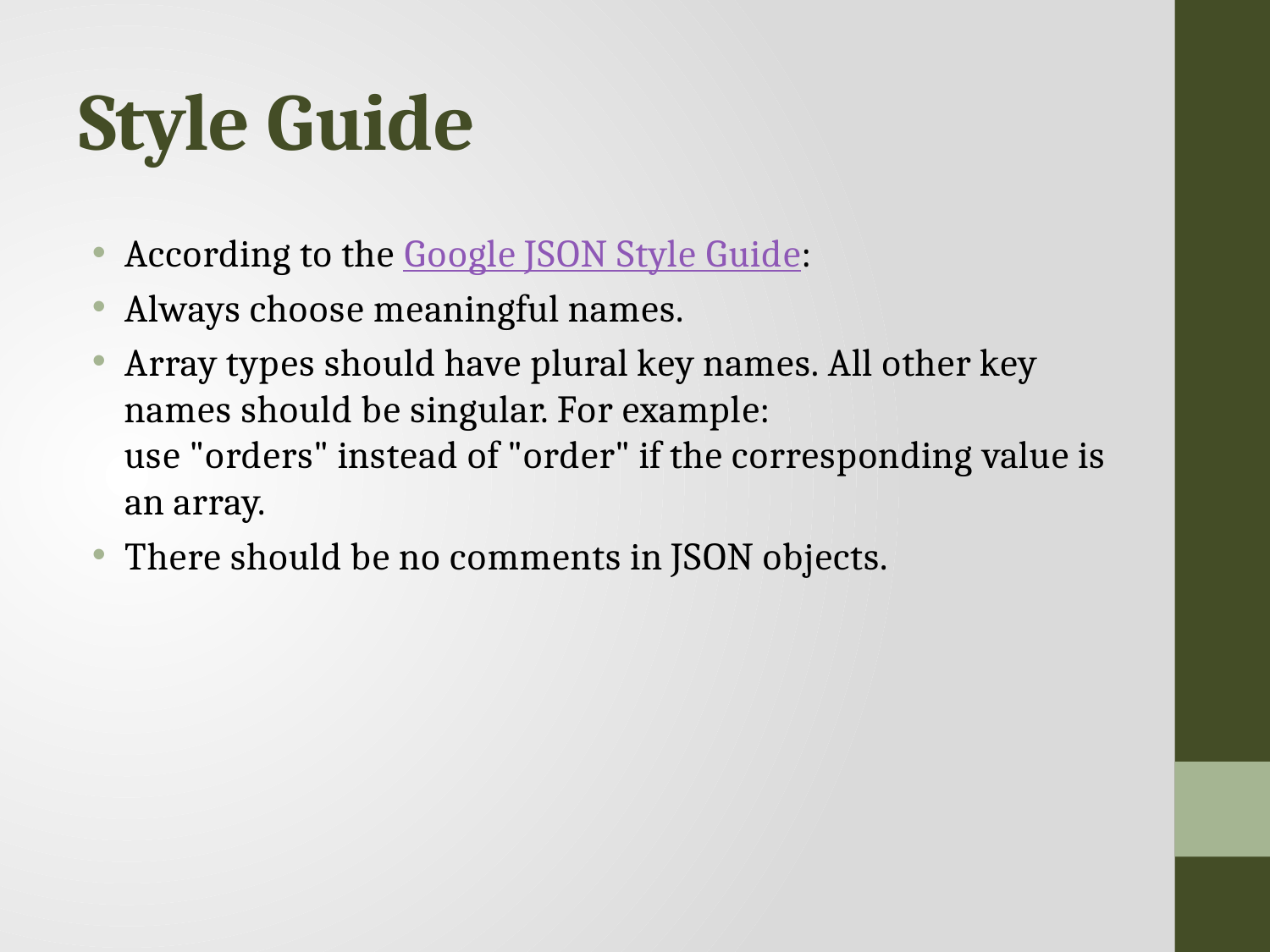

# Style Guide
According to the Google JSON Style Guide:
Always choose meaningful names.
Array types should have plural key names. All other key names should be singular. For example: use "orders" instead of "order" if the corresponding value is an array.
There should be no comments in JSON objects.